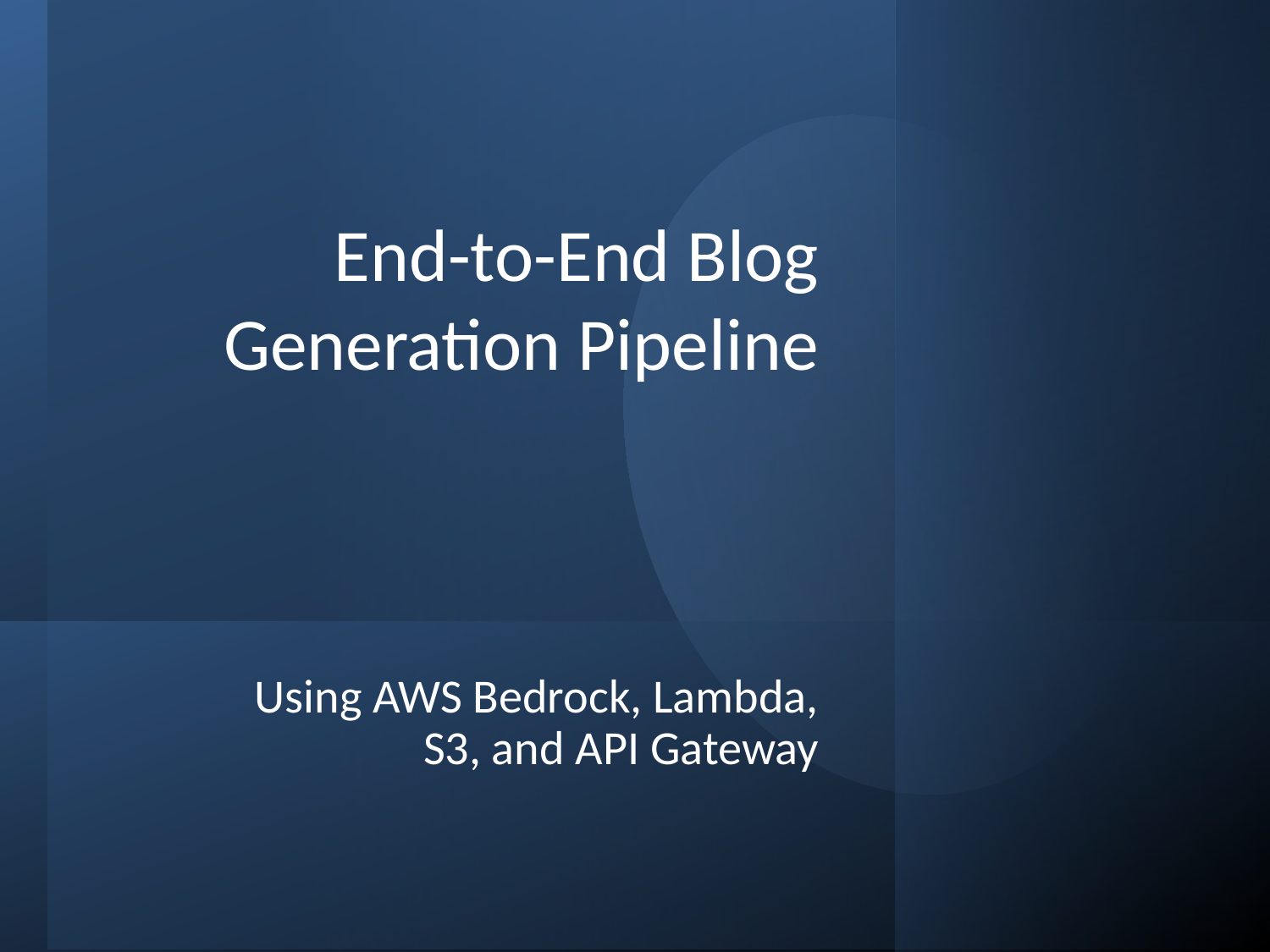

# End-to-End Blog Generation Pipeline

Using AWS Bedrock, Lambda, S3, and API Gateway